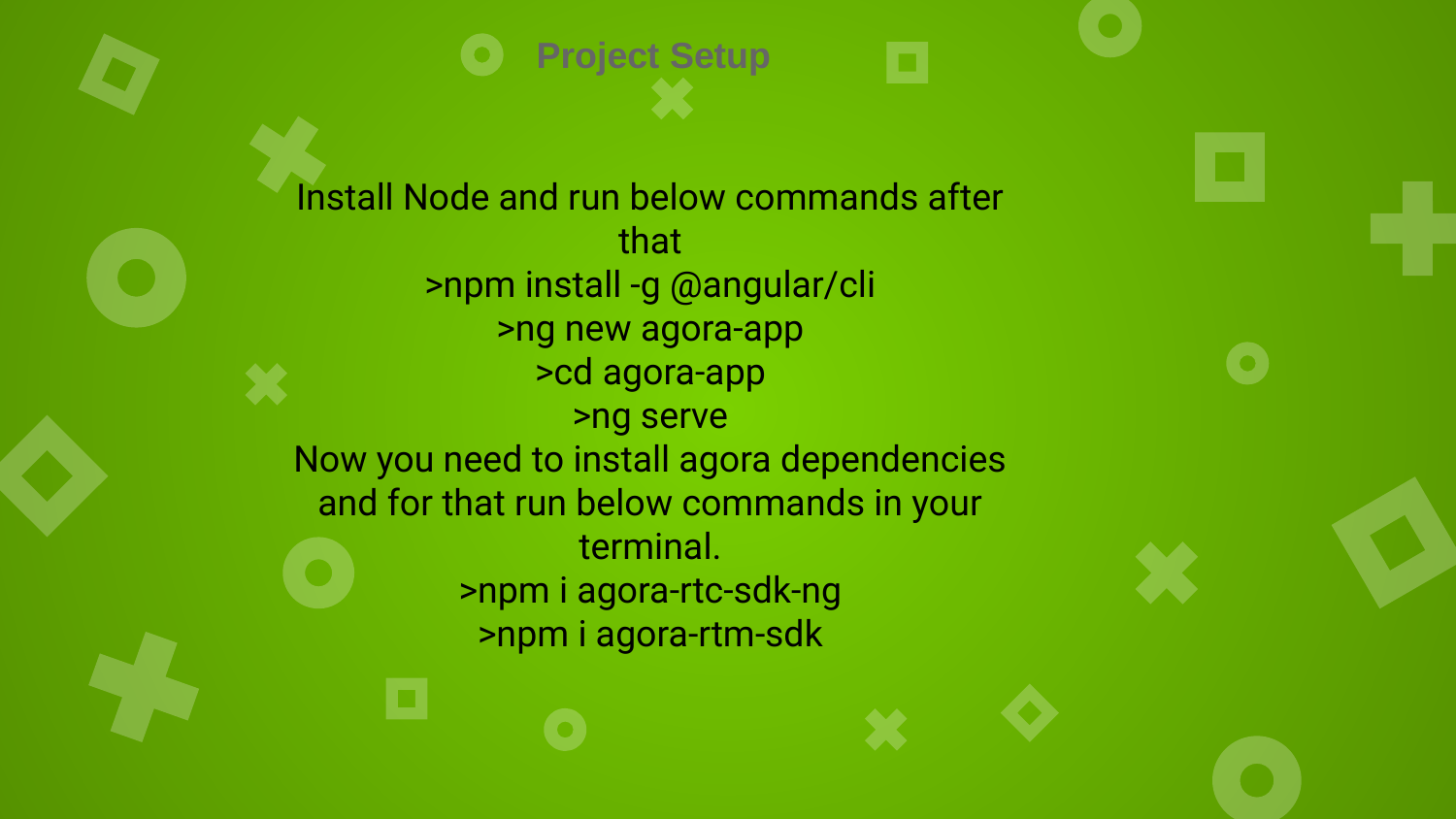

Project Setup
# Install Node and run below commands after that >npm install -g @angular/cli >ng new agora-app >cd agora-app >ng serve Now you need to install agora dependencies and for that run below commands in your terminal. >npm i agora-rtc-sdk-ng >npm i agora-rtm-sdk